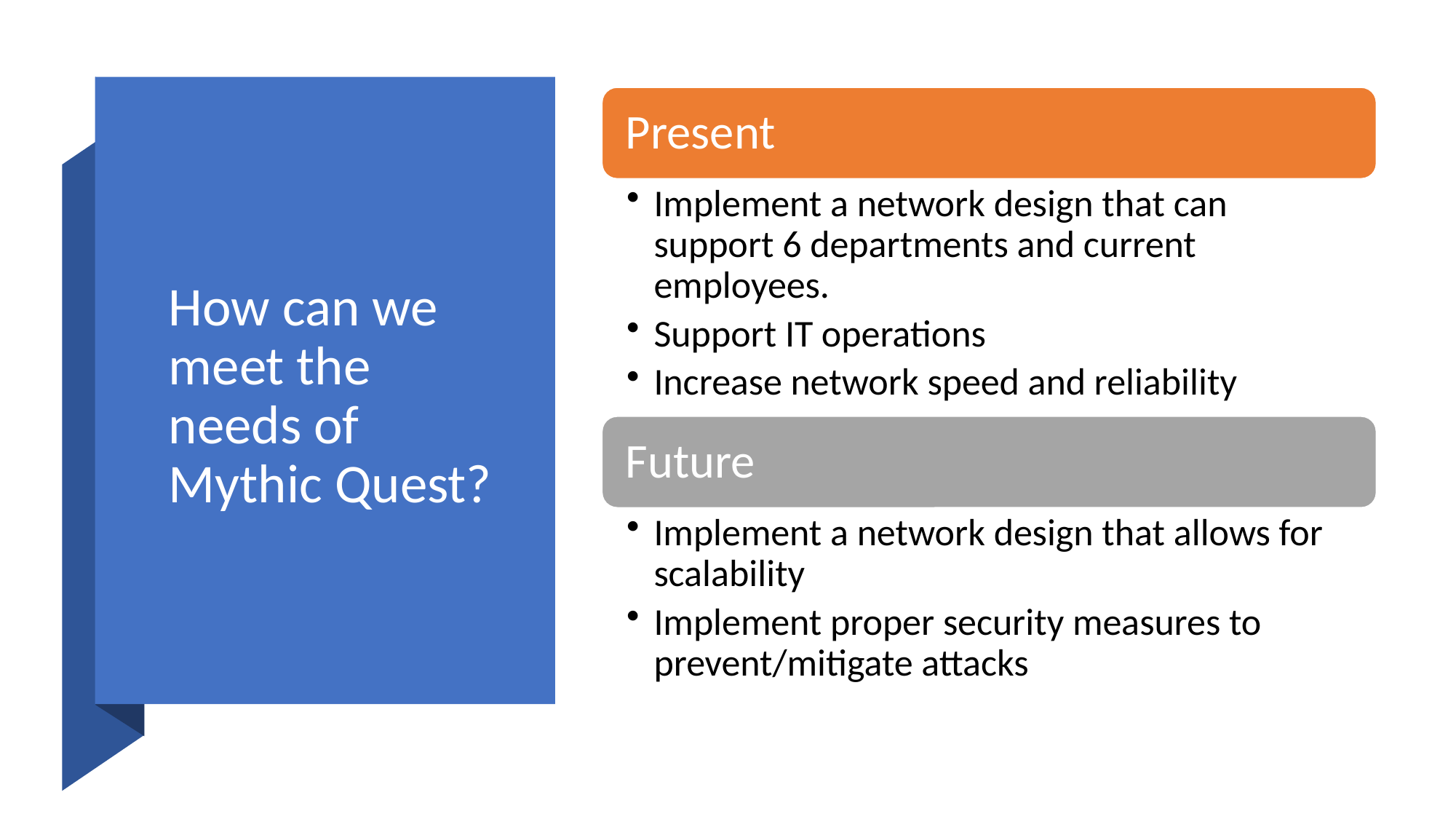

Present
Implement a network design that can support 6 departments and current employees.
Support IT operations
Increase network speed and reliability
Future
Implement a network design that allows for scalability
Implement proper security measures to prevent/mitigate attacks

# How can we meet the needs of Mythic Quest?